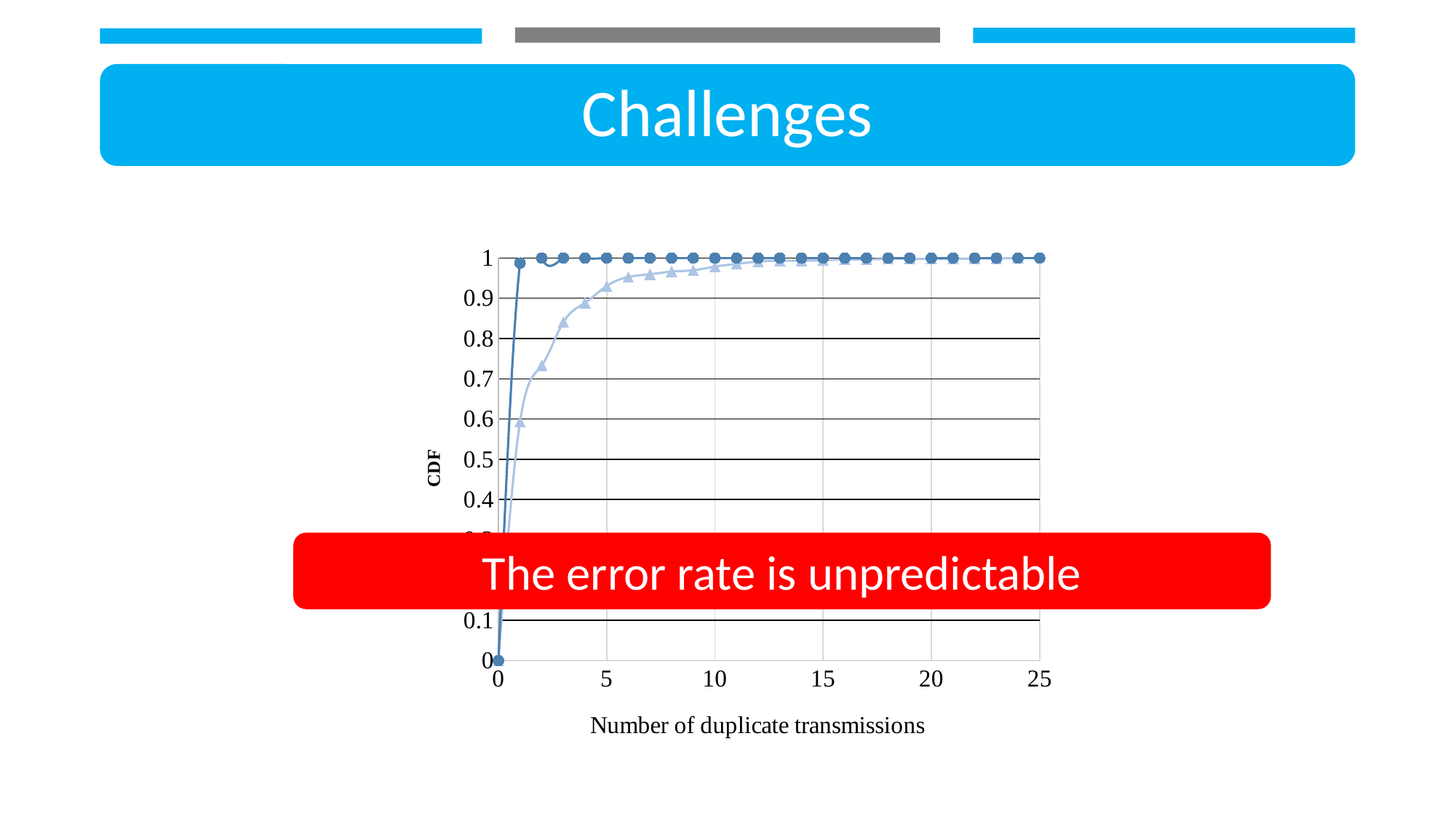

# Challenges

### Chart

| Category | Standing | Walking |
|---|---|---|
The error rate is unpredictable